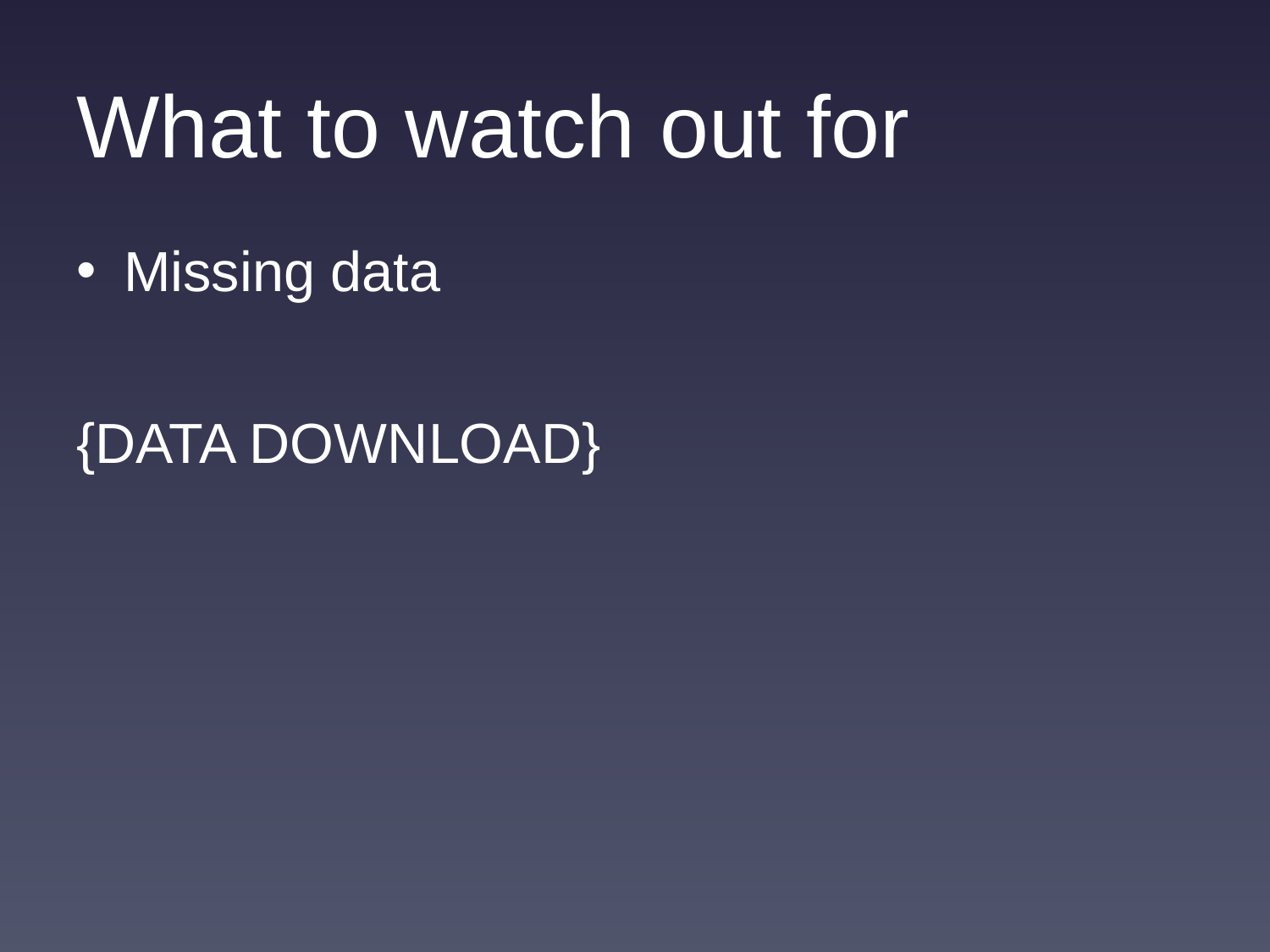

# What to watch out for
Missing data

{DATA DOWNLOAD}